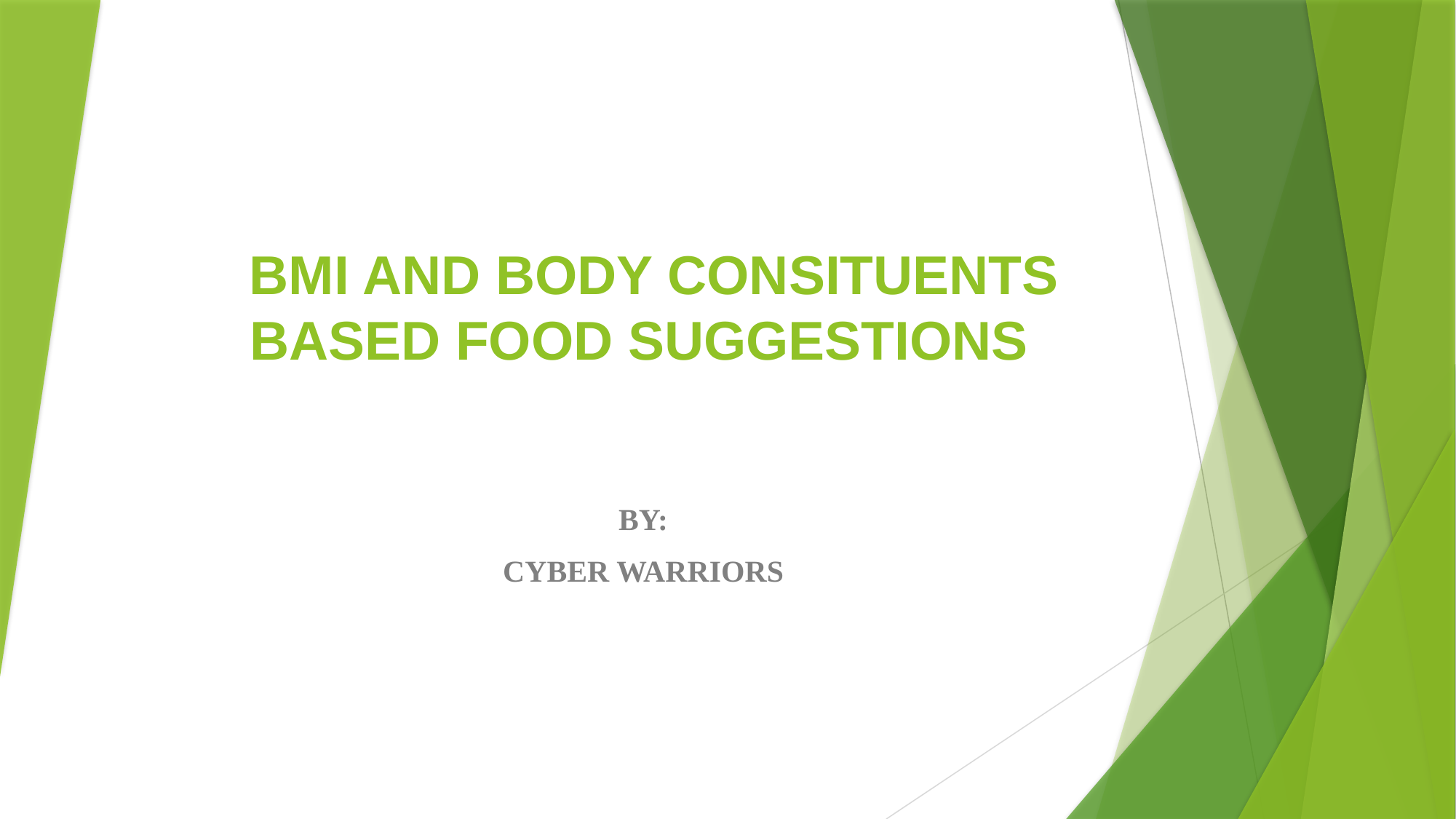

# BMI AND BODY CONSITUENTS BASED FOOD SUGGESTIONS
BY:
CYBER WARRIORS